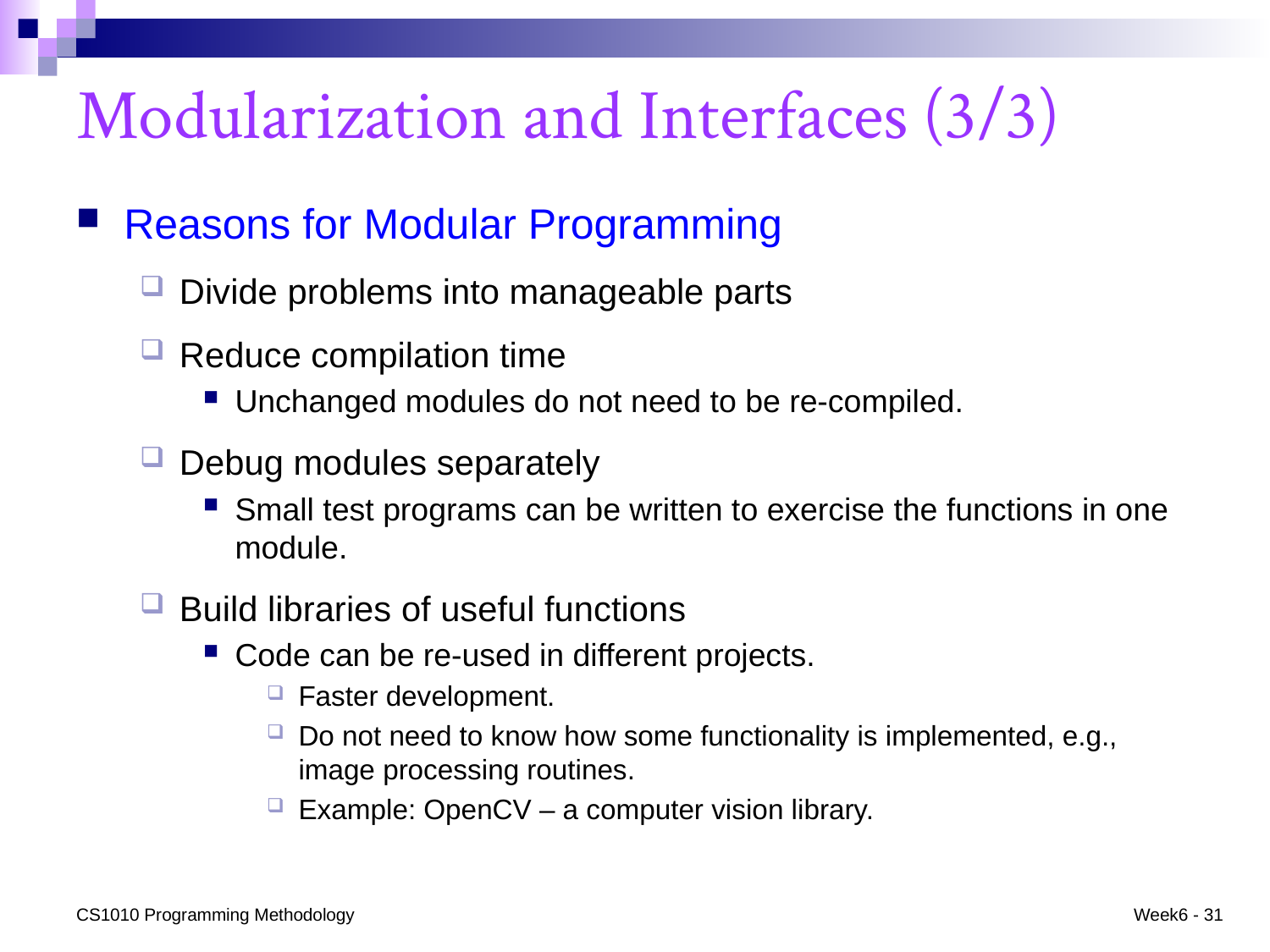

# Modularization and Interfaces (3/3)
Reasons for Modular Programming
Divide problems into manageable parts
Reduce compilation time
Unchanged modules do not need to be re-compiled.
Debug modules separately
Small test programs can be written to exercise the functions in one module.
Build libraries of useful functions
Code can be re-used in different projects.
Faster development.
Do not need to know how some functionality is implemented, e.g., image processing routines.
Example: OpenCV – a computer vision library.
CS1010 Programming Methodology
Week6 - 31